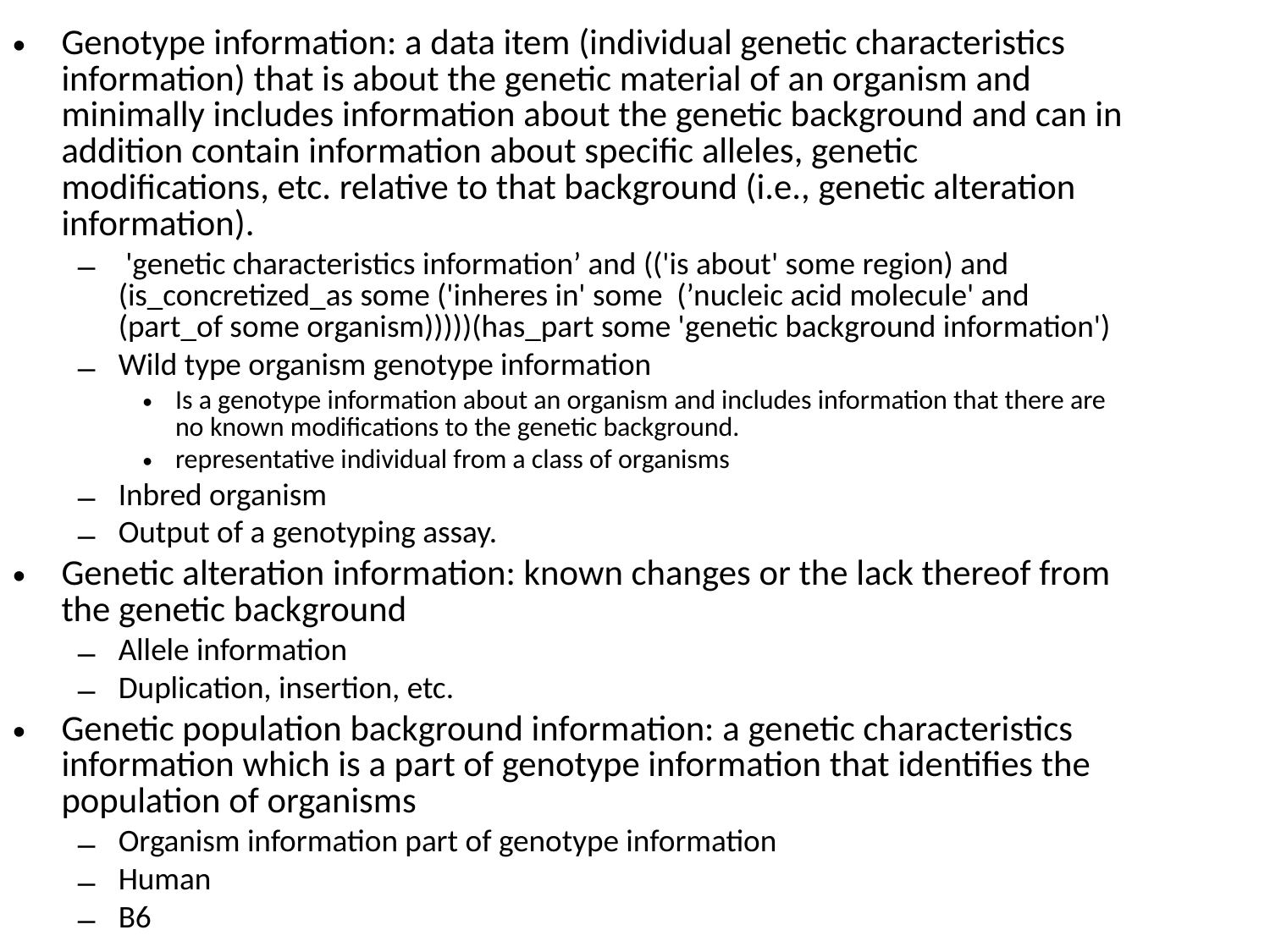

Genotype information: a data item (individual genetic characteristics information) that is about the genetic material of an organism and minimally includes information about the genetic background and can in addition contain information about specific alleles, genetic modifications, etc. relative to that background (i.e., genetic alteration information).
 'genetic characteristics information’ and (('is about' some region) and (is_concretized_as some ('inheres in' some  (’nucleic acid molecule' and (part_of some organism)))))(has_part some 'genetic background information')
Wild type organism genotype information
Is a genotype information about an organism and includes information that there are no known modifications to the genetic background.
representative individual from a class of organisms
Inbred organism
Output of a genotyping assay.
Genetic alteration information: known changes or the lack thereof from the genetic background
Allele information
Duplication, insertion, etc.
Genetic population background information: a genetic characteristics information which is a part of genotype information that identifies the population of organisms
Organism information part of genotype information
Human
B6